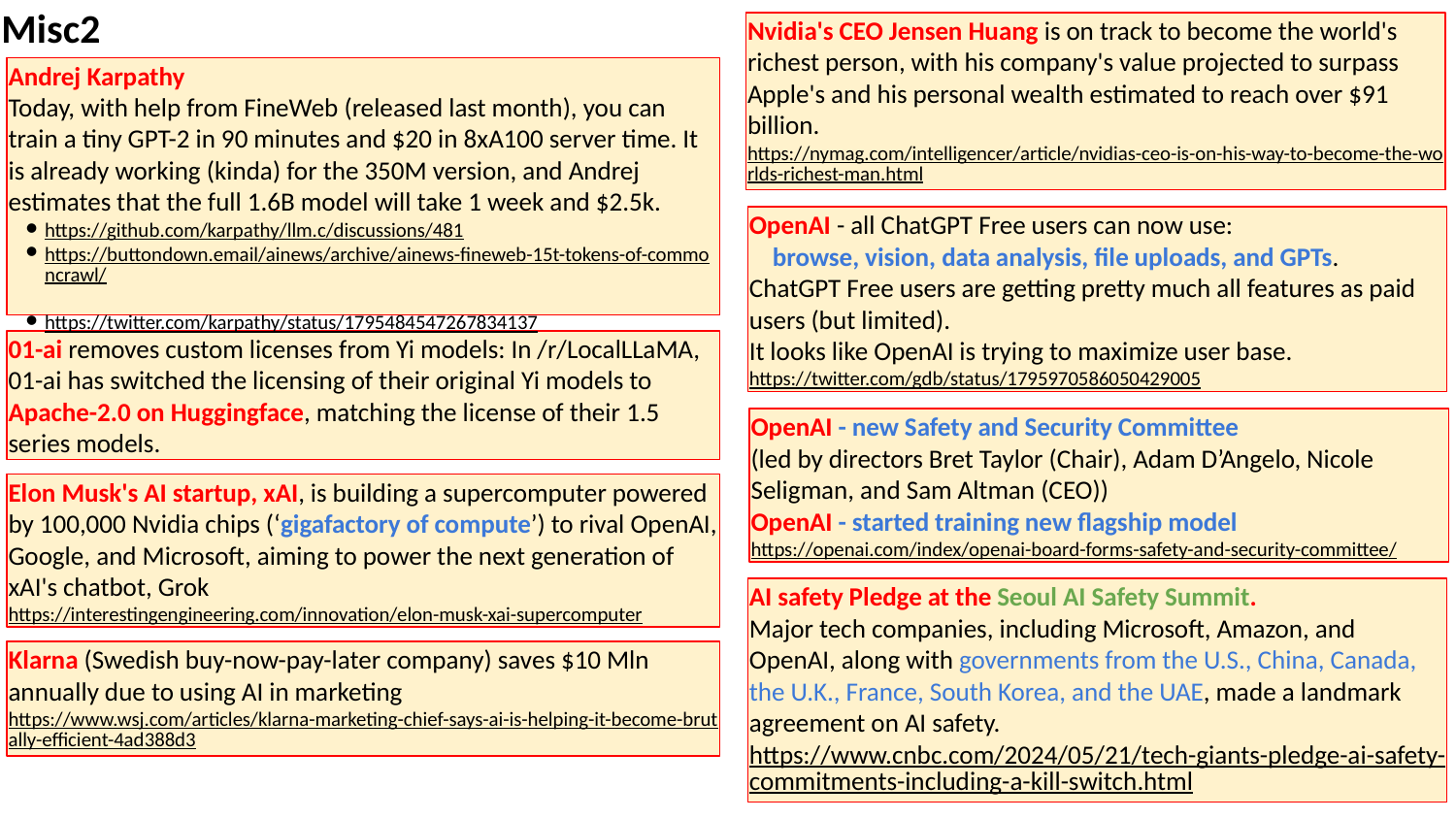

Misc2
Nvidia's CEO Jensen Huang is on track to become the world's richest person, with his company's value projected to surpass Apple's and his personal wealth estimated to reach over $91 billion.
https://nymag.com/intelligencer/article/nvidias-ceo-is-on-his-way-to-become-the-worlds-richest-man.html
Andrej Karpathy
Today, with help from FineWeb (released last month), you can train a tiny GPT-2 in 90 minutes and $20 in 8xA100 server time. It is already working (kinda) for the 350M version, and Andrej estimates that the full 1.6B model will take 1 week and $2.5k.
https://github.com/karpathy/llm.c/discussions/481
https://buttondown.email/ainews/archive/ainews-fineweb-15t-tokens-of-commoncrawl/
https://twitter.com/karpathy/status/1795484547267834137
OpenAI - all ChatGPT Free users can now use:
    browse, vision, data analysis, file uploads, and GPTs.
ChatGPT Free users are getting pretty much all features as paid users (but limited).
It looks like OpenAI is trying to maximize user base.
https://twitter.com/gdb/status/1795970586050429005
01-ai removes custom licenses from Yi models: In /r/LocalLLaMA, 01-ai has switched the licensing of their original Yi models to Apache-2.0 on Huggingface, matching the license of their 1.5 series models.
OpenAI - new Safety and Security Committee
(led by directors Bret Taylor (Chair), Adam D’Angelo, Nicole Seligman, and Sam Altman (CEO))
OpenAI - started training new flagship model
https://openai.com/index/openai-board-forms-safety-and-security-committee/
Elon Musk's AI startup, xAI, is building a supercomputer powered by 100,000 Nvidia chips (‘gigafactory of compute’) to rival OpenAI, Google, and Microsoft, aiming to power the next generation of xAI's chatbot, Grok
https://interestingengineering.com/innovation/elon-musk-xai-supercomputer
AI safety Pledge at the Seoul AI Safety Summit.
Major tech companies, including Microsoft, Amazon, and OpenAI, along with governments from the U.S., China, Canada, the U.K., France, South Korea, and the UAE, made a landmark agreement on AI safety.
https://www.cnbc.com/2024/05/21/tech-giants-pledge-ai-safety-commitments-including-a-kill-switch.html
Klarna (Swedish buy-now-pay-later company) saves $10 Mln annually due to using AI in marketing
https://www.wsj.com/articles/klarna-marketing-chief-says-ai-is-helping-it-become-brutally-efficient-4ad388d3